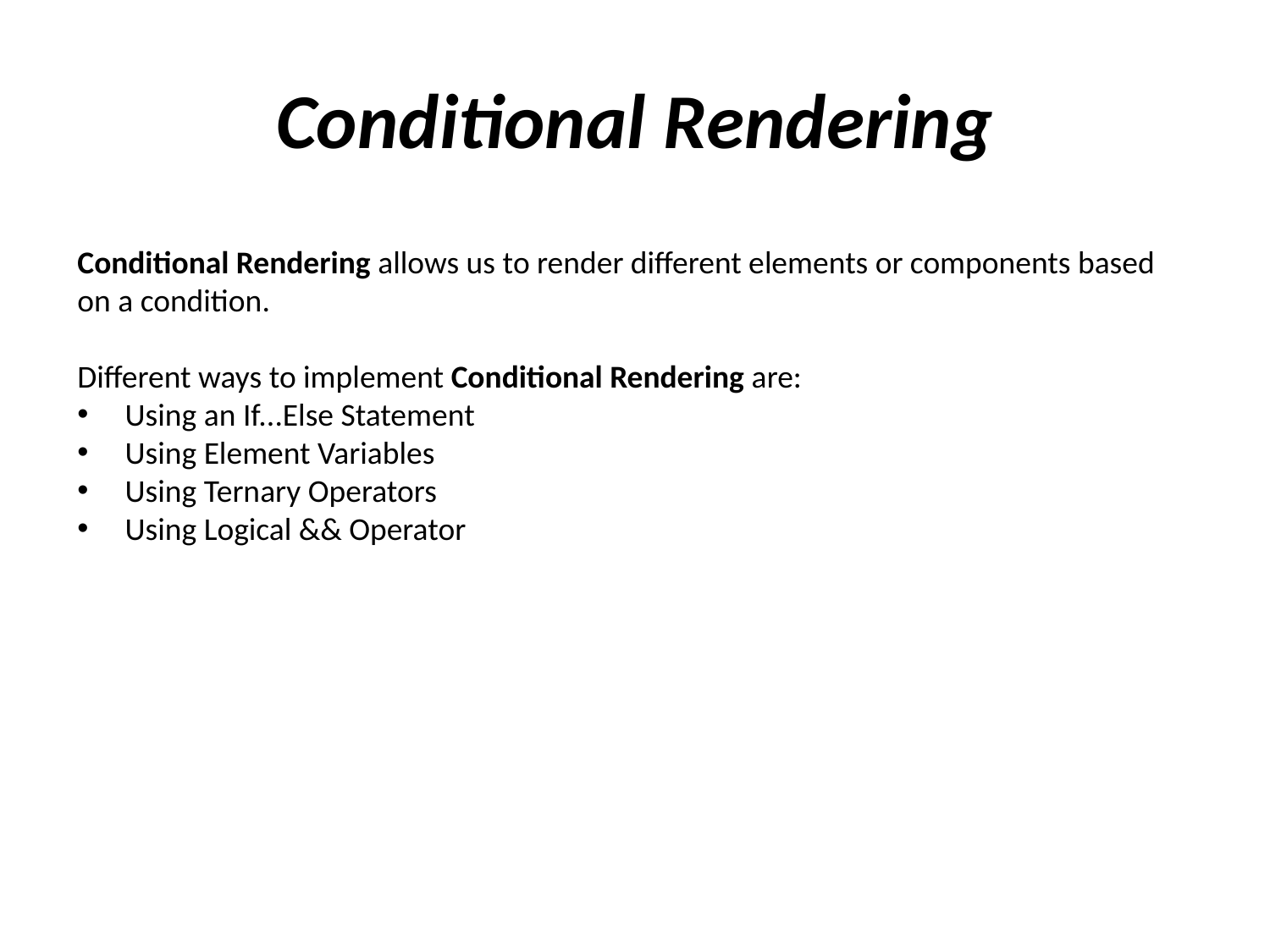

# Conditional Rendering
Conditional Rendering allows us to render different elements or components based on a condition.

Different ways to implement Conditional Rendering are:
Using an If...Else Statement
Using Element Variables
Using Ternary Operators
Using Logical && Operator